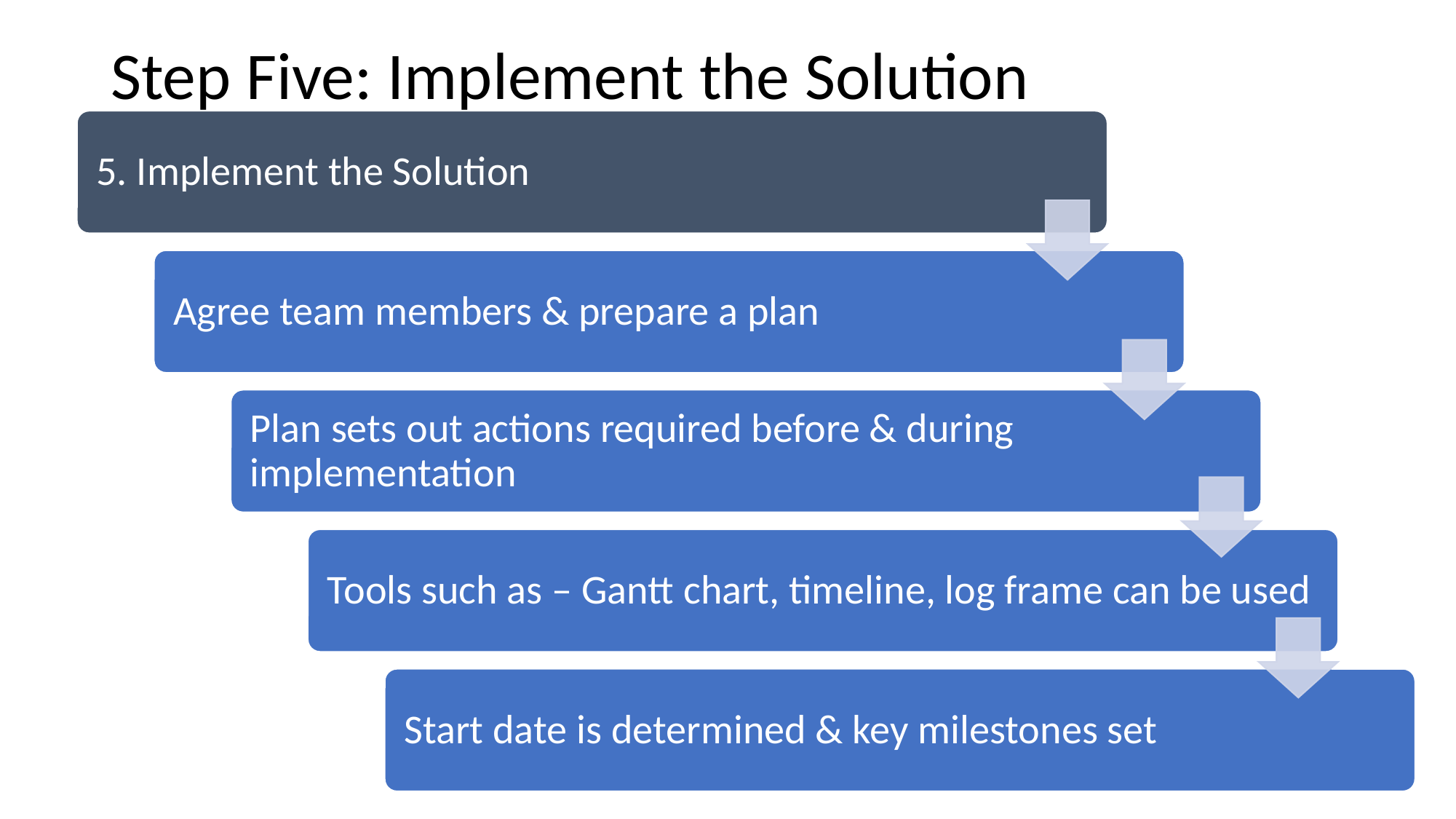

# Step Five: Implement the Solution
5. Implement the Solution
Agree team members & prepare a plan
Plan sets out actions required before & during implementation
Tools such as – Gantt chart, timeline, log frame can be used
Start date is determined & key milestones set